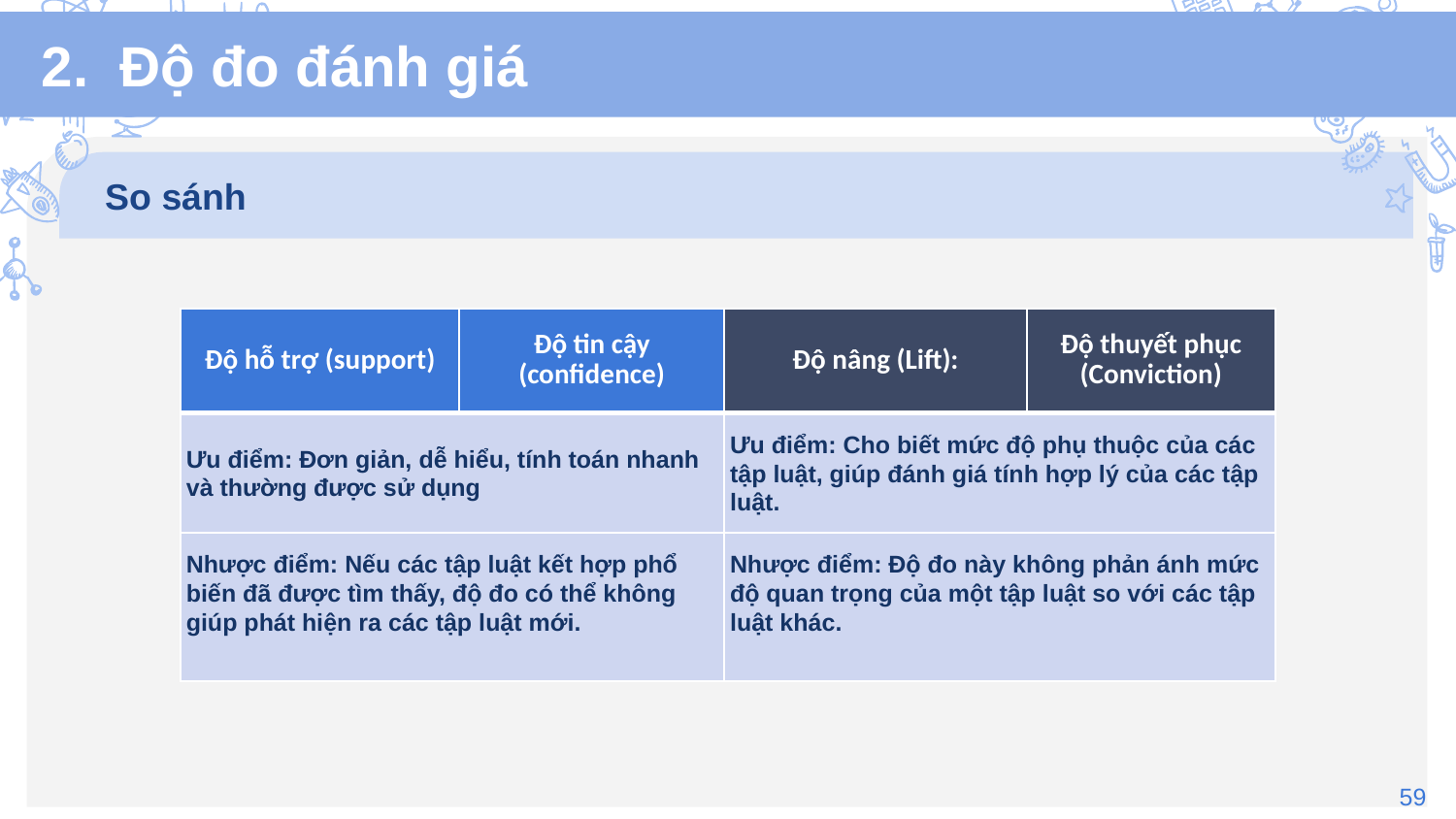

# 2.  Độ đo đánh giá
So sánh
| Độ hỗ trợ (support) | Độ tin cậy (confidence) | Độ nâng (Lift): | Độ thuyết phục (Conviction) |
| --- | --- | --- | --- |
| Ưu điểm: Đơn giản, dễ hiểu, tính toán nhanh và thường được sử dụng |  | Ưu điểm: Cho biết mức độ phụ thuộc của các tập luật, giúp đánh giá tính hợp lý của các tập luật. |  |
| Nhược điểm: Nếu các tập luật kết hợp phổ biến đã được tìm thấy, độ đo có thể không giúp phát hiện ra các tập luật mới. |  | Nhược điểm: Độ đo này không phản ánh mức độ quan trọng của một tập luật so với các tập luật khác. |  |
59